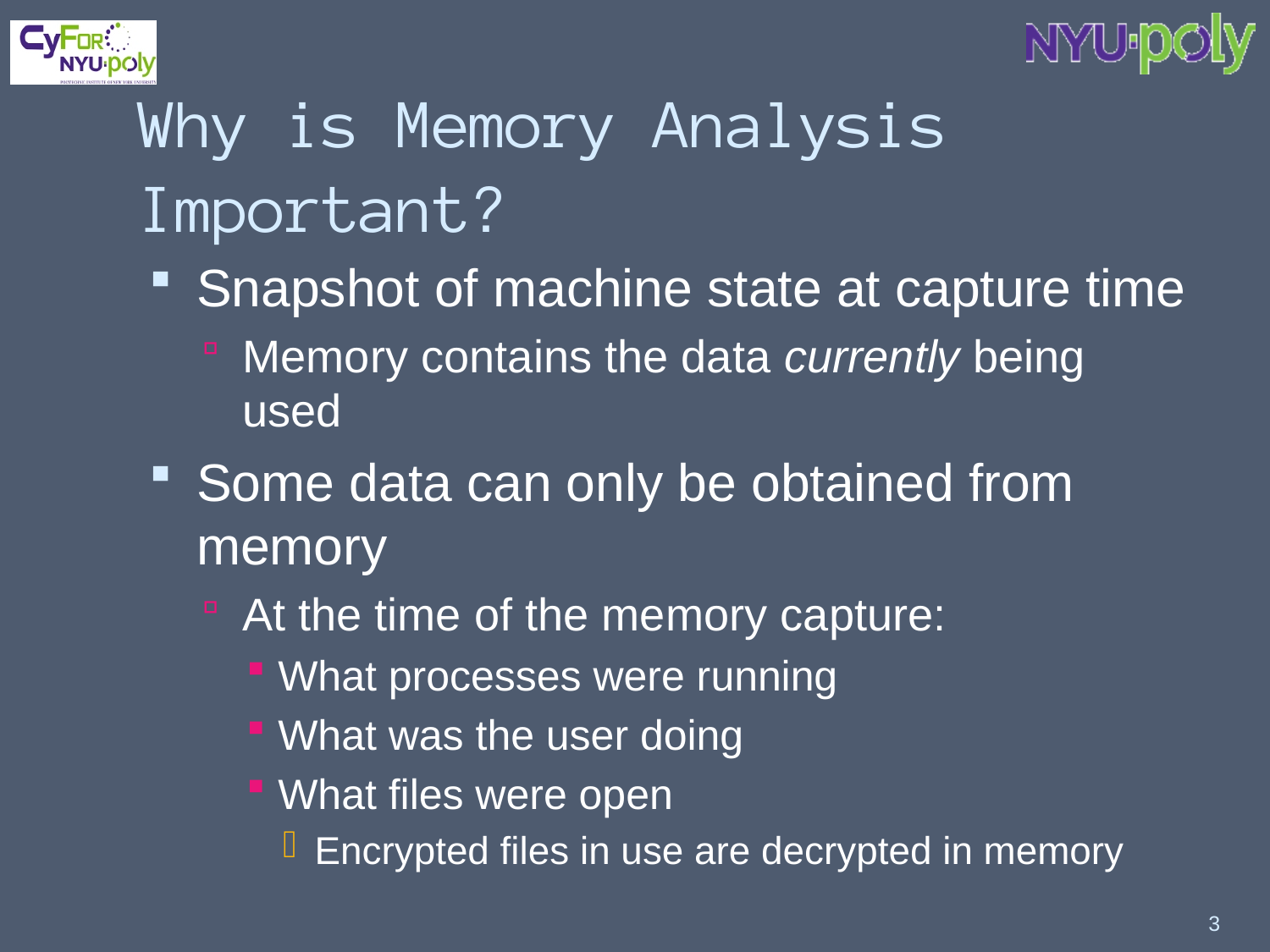

# Why is Memory Analysis Important?
Snapshot of machine state at capture time
Memory contains the data currently being used
Some data can only be obtained from memory
At the time of the memory capture:
What processes were running
What was the user doing
What files were open
Encrypted files in use are decrypted in memory

3